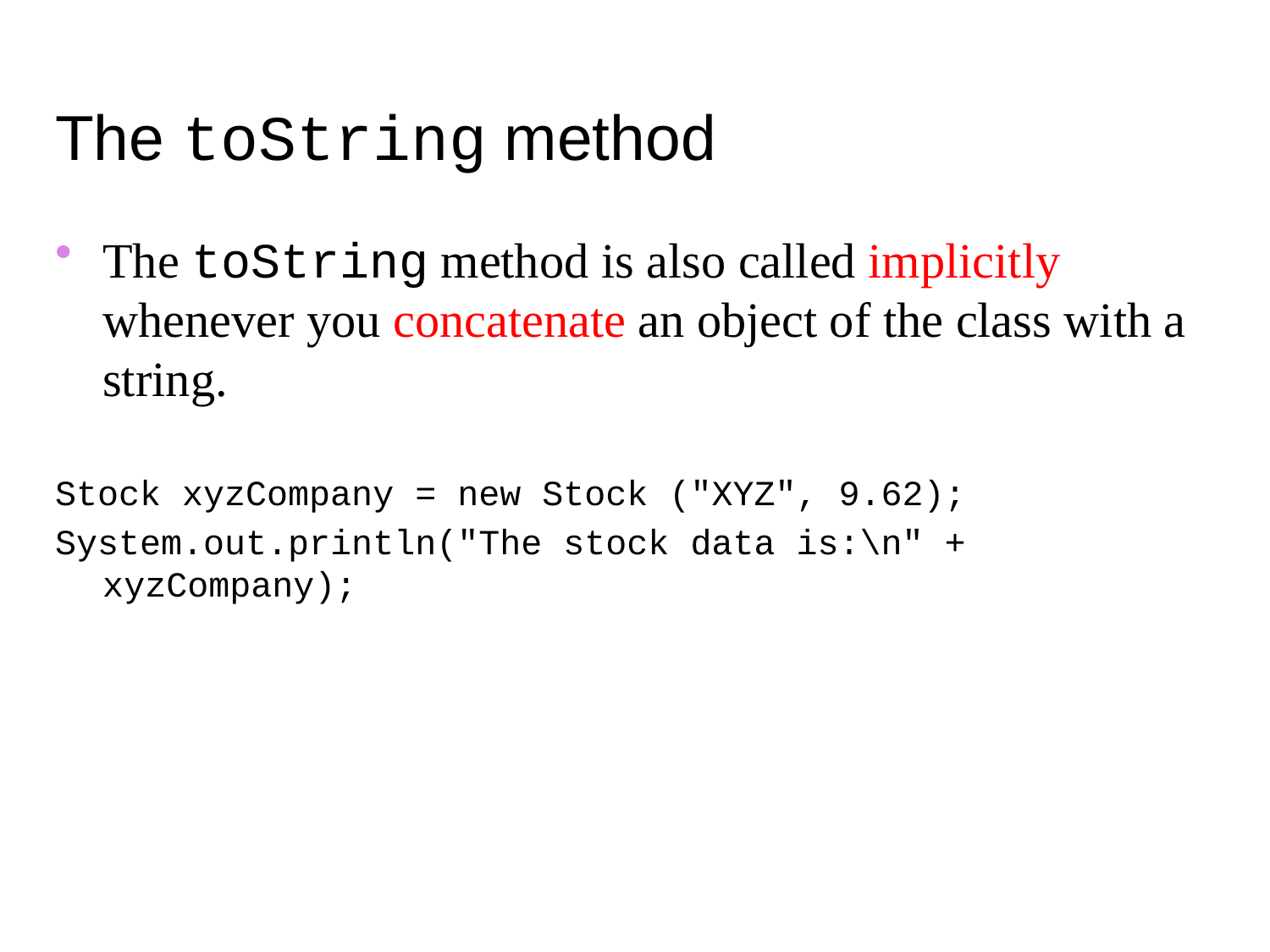

The toString method
The toString method is also called implicitly whenever you concatenate an object of the class with a string.
Stock xyzCompany = new Stock ("XYZ", 9.62);
System.out.println("The stock data is:\n" + xyzCompany);